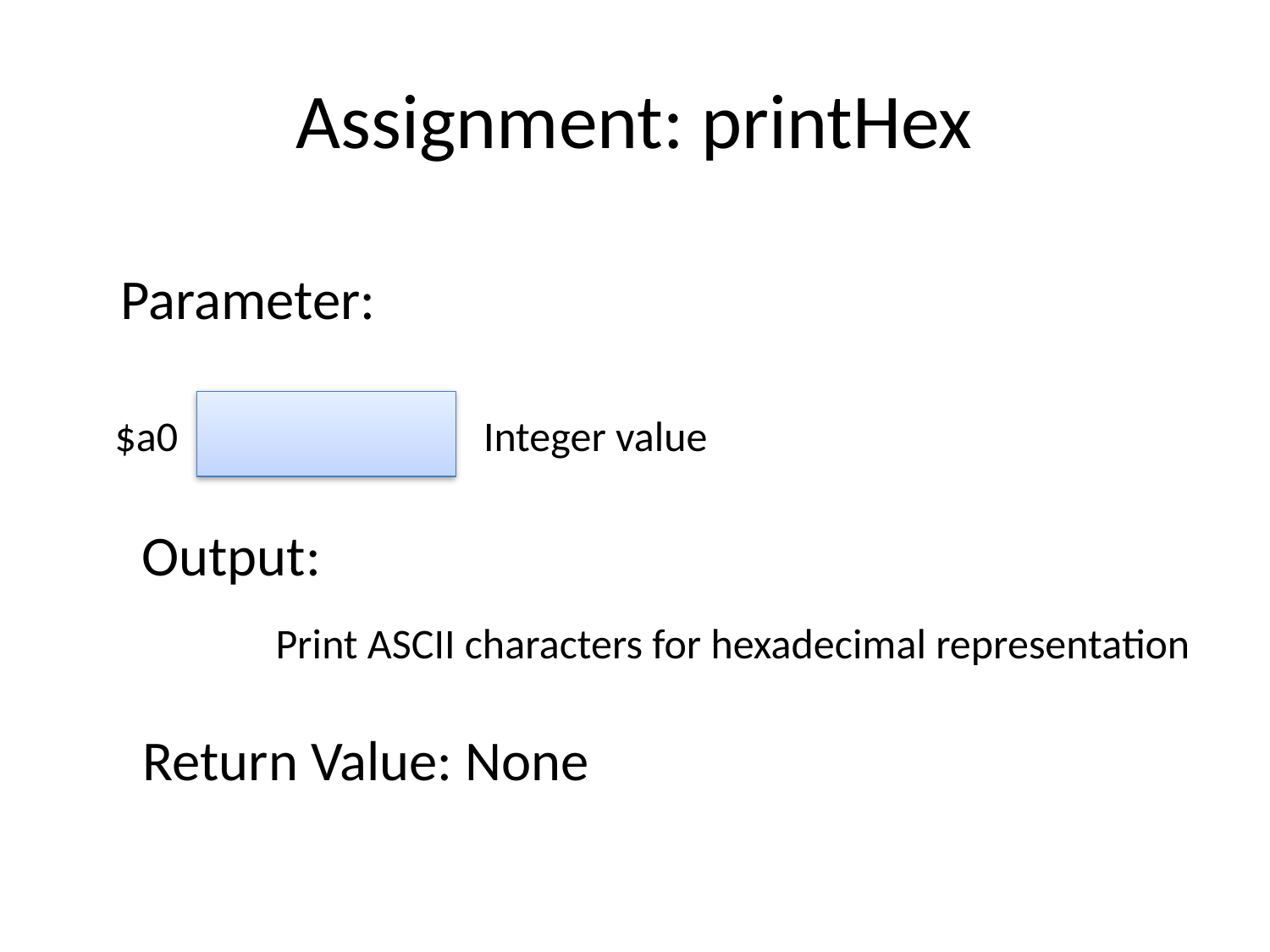

# Assignment: printHex
Parameter:

$a0
Integer value
Output:
Print ASCII characters for hexadecimal representation
Return Value: None